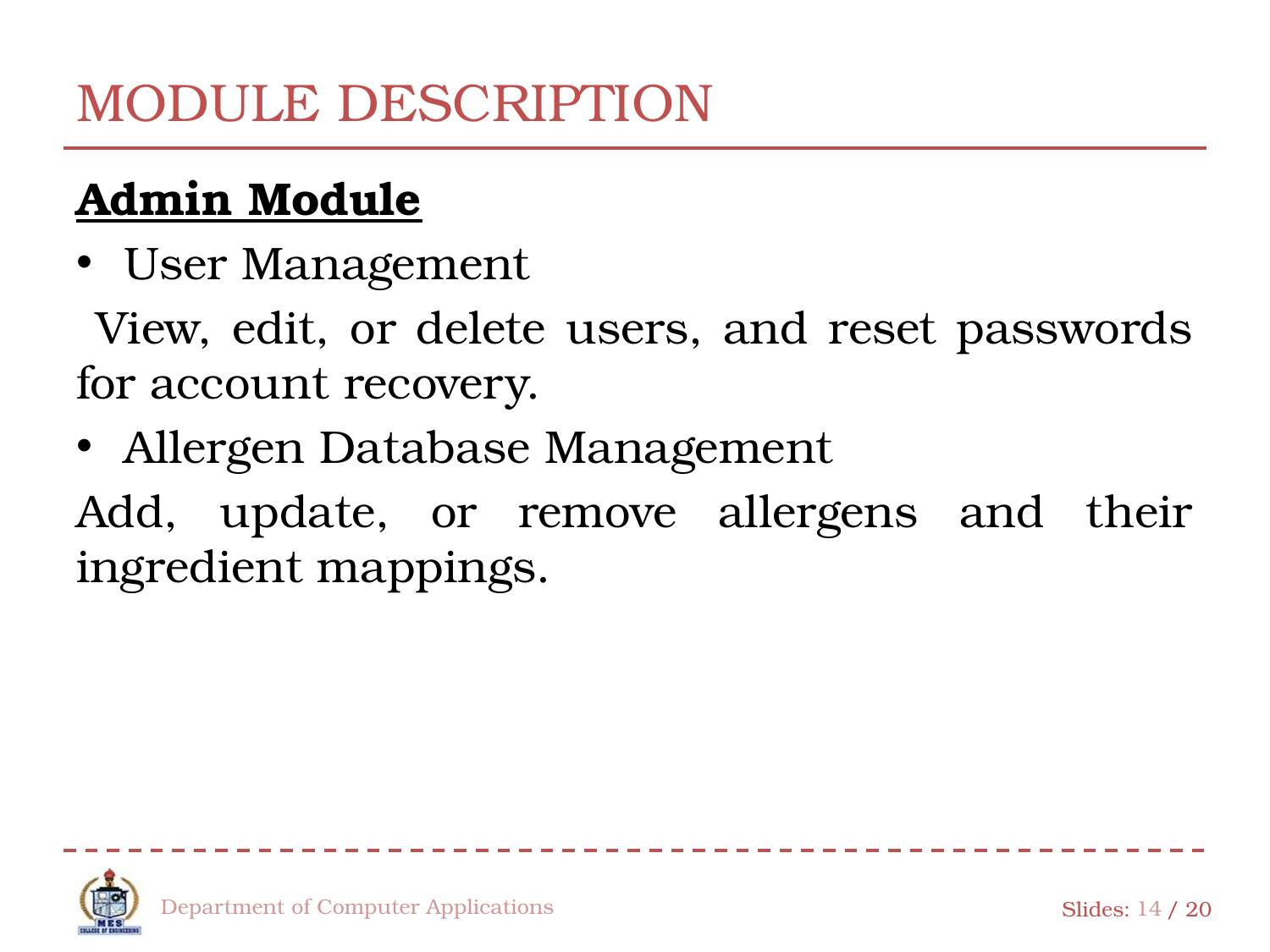

# MODULE DESCRIPTION
Admin Module
User Management
 View, edit, or delete users, and reset passwords for account recovery.
Allergen Database Management
Add, update, or remove allergens and their ingredient mappings.

Department of Computer Applications
14